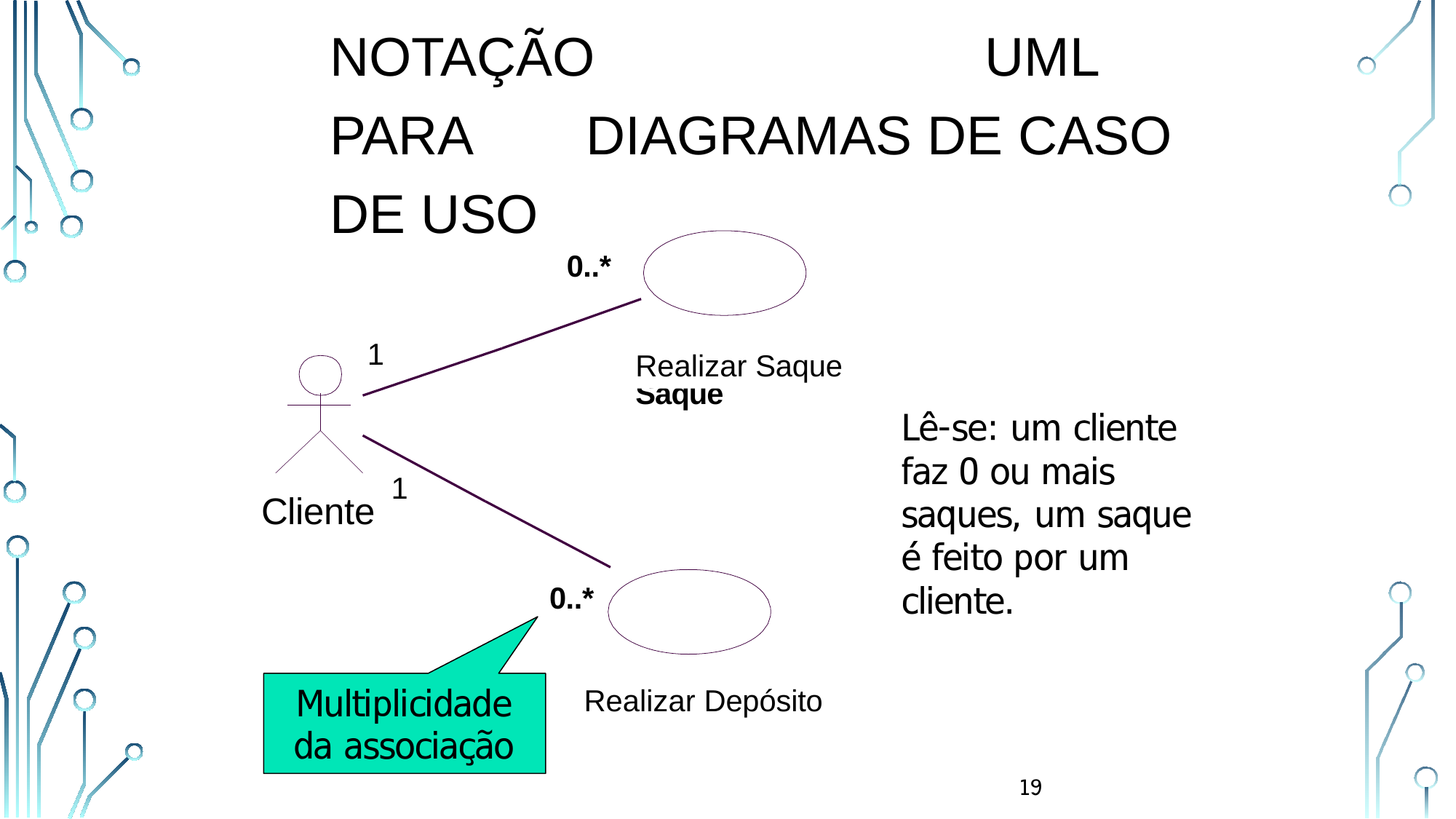

# Notação		UML para	Diagramas de Caso	de Uso

0..n
0..*

0..*

1
Saque
Realizar Saque
Realizar Saque

Realizar Saque

Lê-se: um cliente faz 0 ou mais saques, um saque é feito por um cliente.

1
Cliente

0..*
0..n

Deposito

Multiplicidade da associação
Realizar Depósito
19